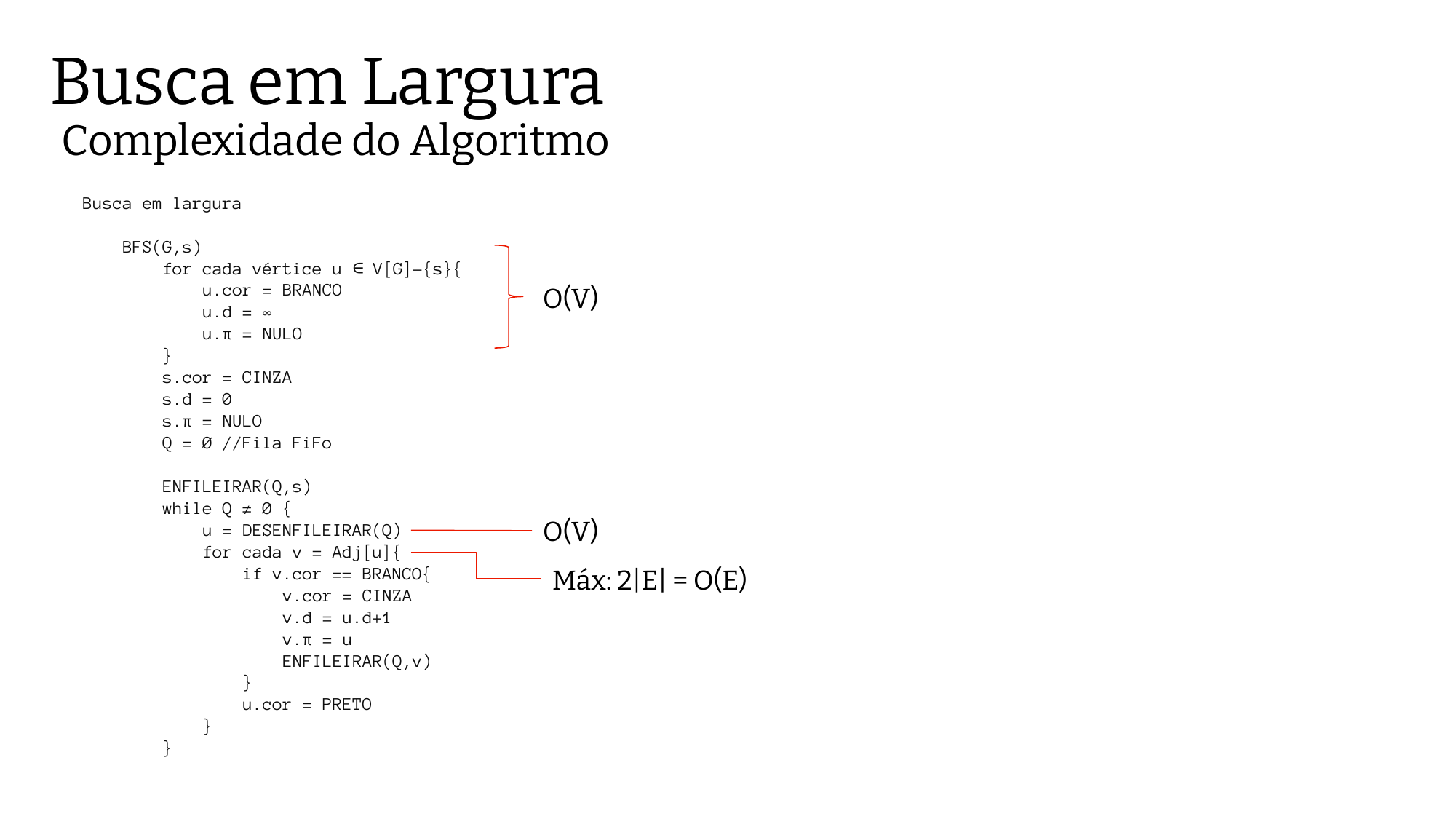

Busca em Largura
Complexidade do Algoritmo
Busca em largura
    BFS(G,s)
        for cada vértice u ∈ V[G]-{s}{
            u.cor = BRANCO
            u.d = ∞
            u.π = NULO
        }
        s.cor = CINZA
        s.d = 0
        s.π = NULO
        Q = Ø //Fila FiFo
        ENFILEIRAR(Q,s)
        while Q ≠ Ø {
            u = DESENFILEIRAR(Q)
            for cada v = Adj[u]{
                if v.cor == BRANCO{
                    v.cor = CINZA
                    v.d = u.d+1
                    v.π = u
                    ENFILEIRAR(Q,v)
                }
                u.cor = PRETO
            }
        }

O(V)
O(V)
Máx: 2|E| = O(E)